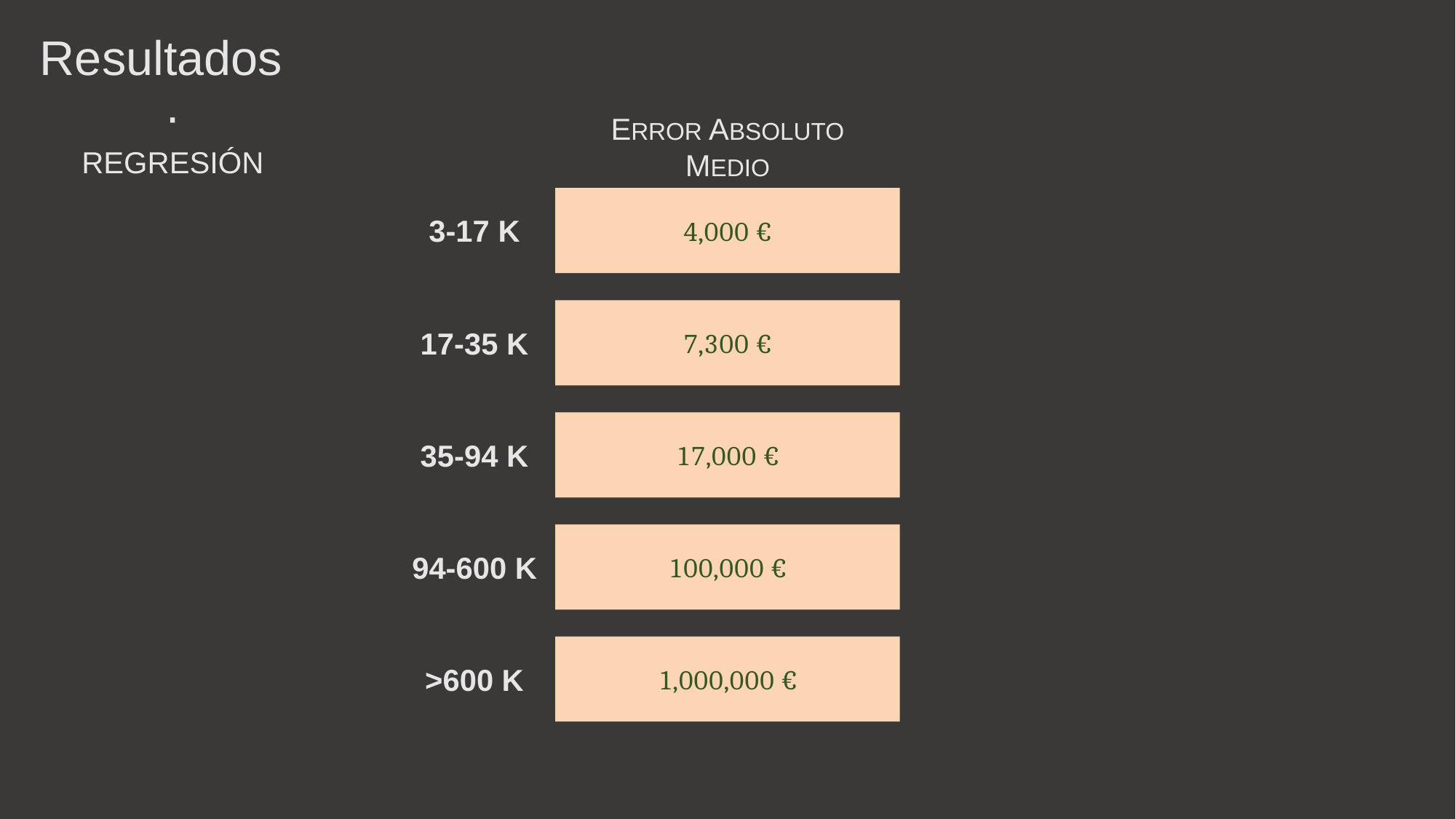

Resultados
·
REGRESIÓN
ERROR ABSOLUTO MEDIO
4,000 €
3-17 K
7,300 €
17-35 K
17,000 €
35-94 K
100,000 €
94-600 K
1,000,000 €
>600 K